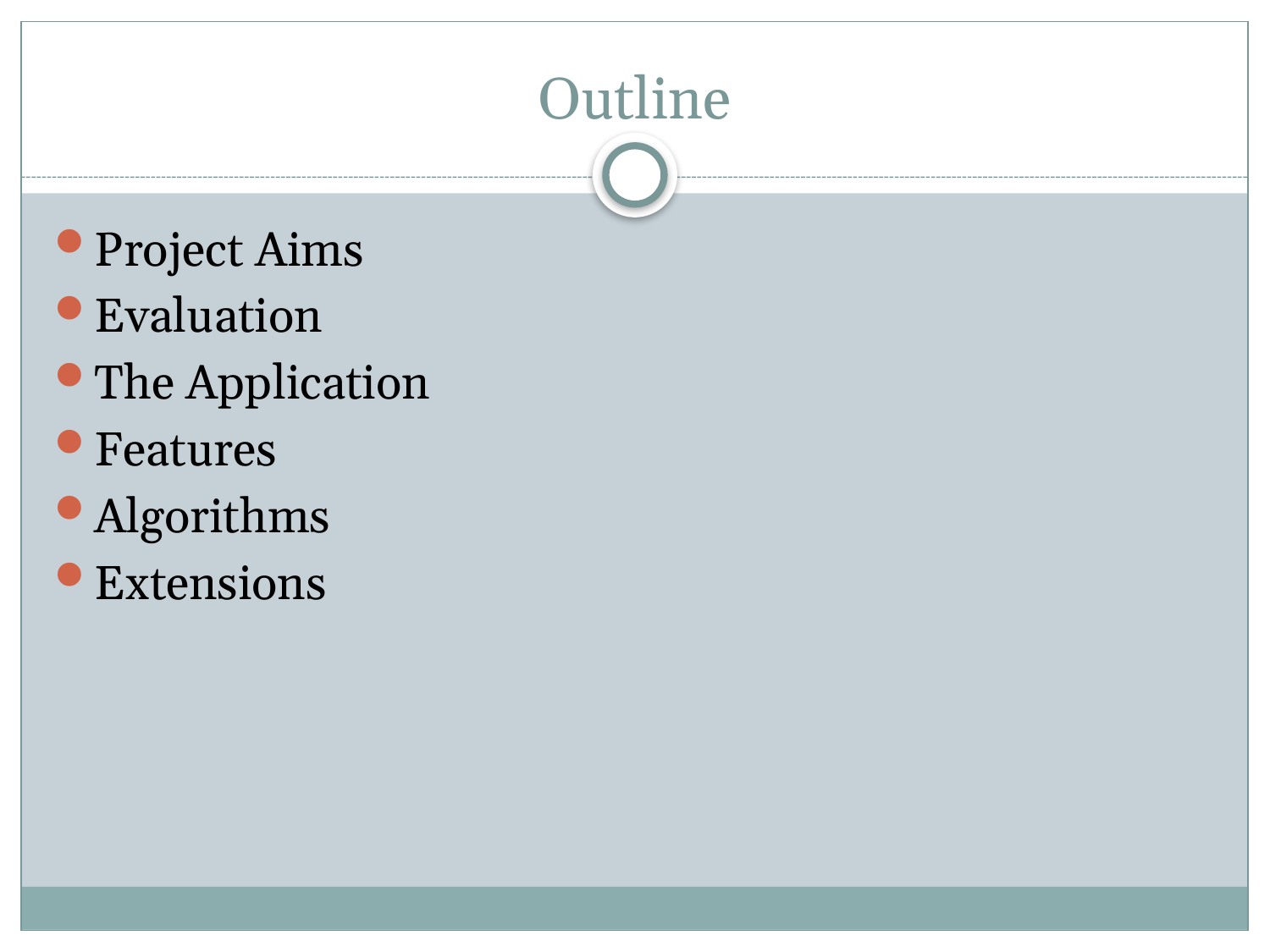

# Outline
Project Aims
Evaluation
The Application
Features
Algorithms
Extensions